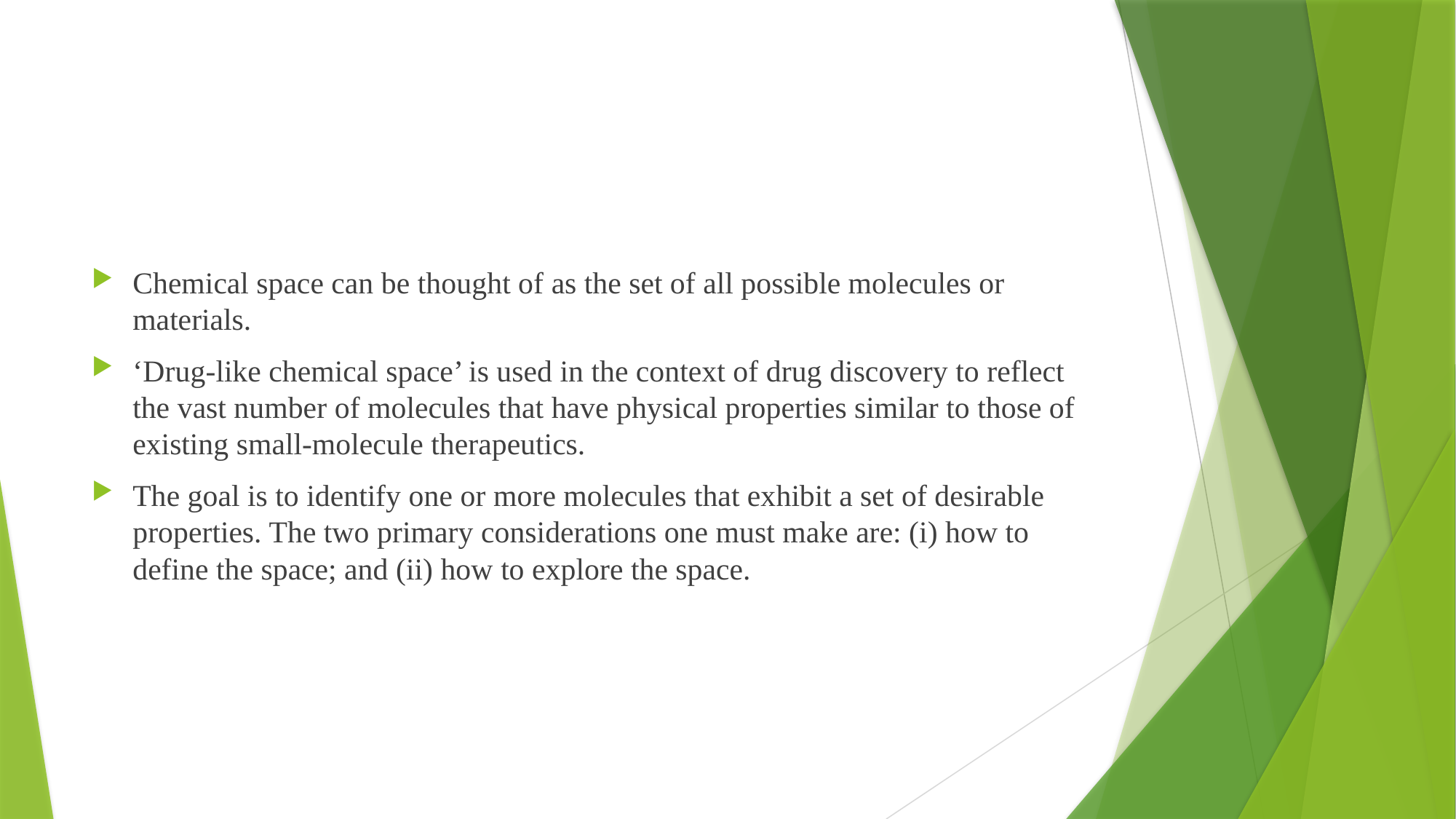

#
Chemical space can be thought of as the set of all possible molecules or materials.
‘Drug-like chemical space’ is used in the context of drug discovery to reflect the vast number of molecules that have physical properties similar to those of existing small-molecule therapeutics.
The goal is to identify one or more molecules that exhibit a set of desirable properties. The two primary considerations one must make are: (i) how to define the space; and (ii) how to explore the space.